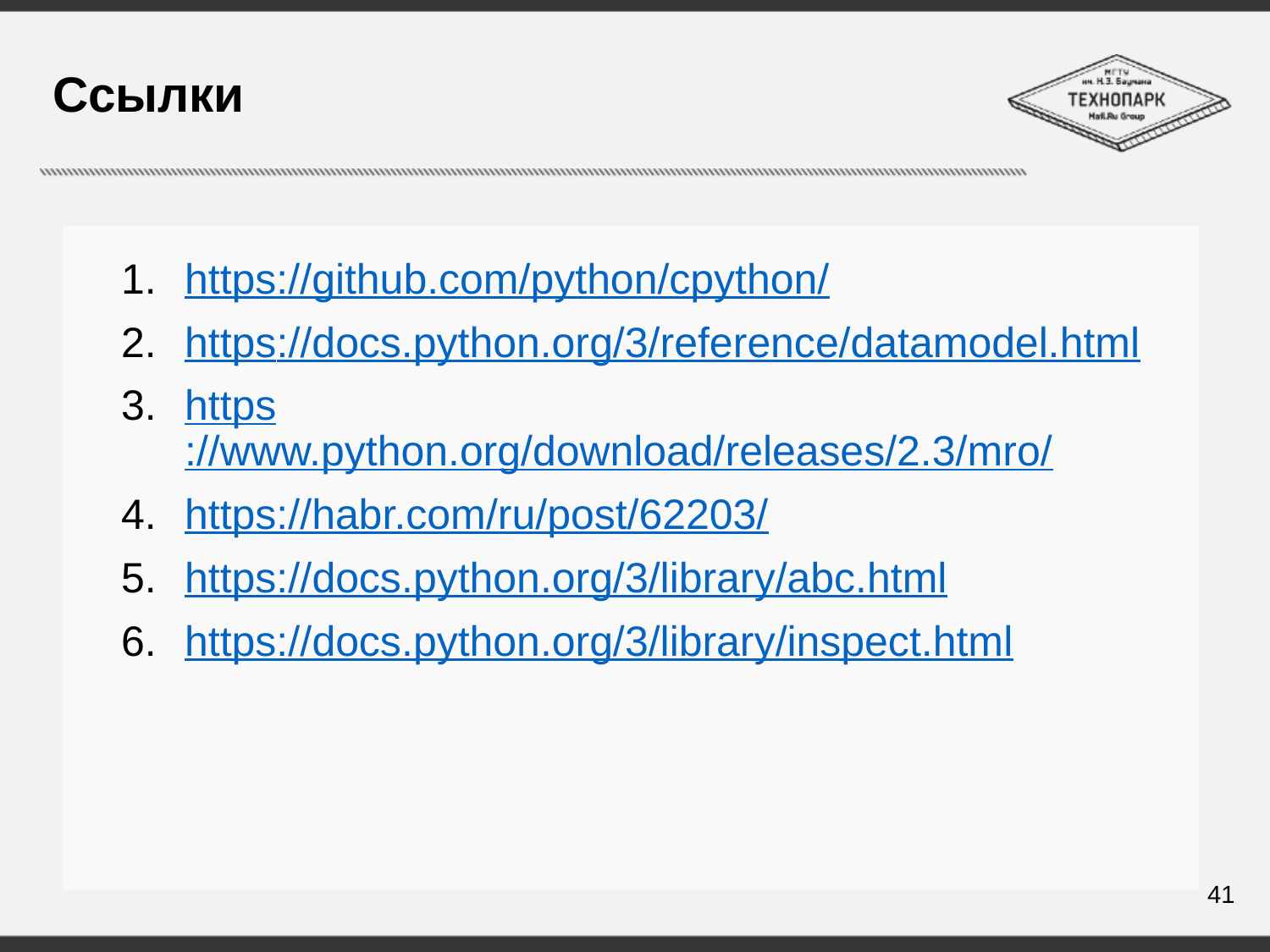

# Ссылки
https://github.com/python/cpython/
https://docs.python.org/3/reference/datamodel.html
https://www.python.org/download/releases/2.3/mro/
https://habr.com/ru/post/62203/
https://docs.python.org/3/library/abc.html
https://docs.python.org/3/library/inspect.html

41